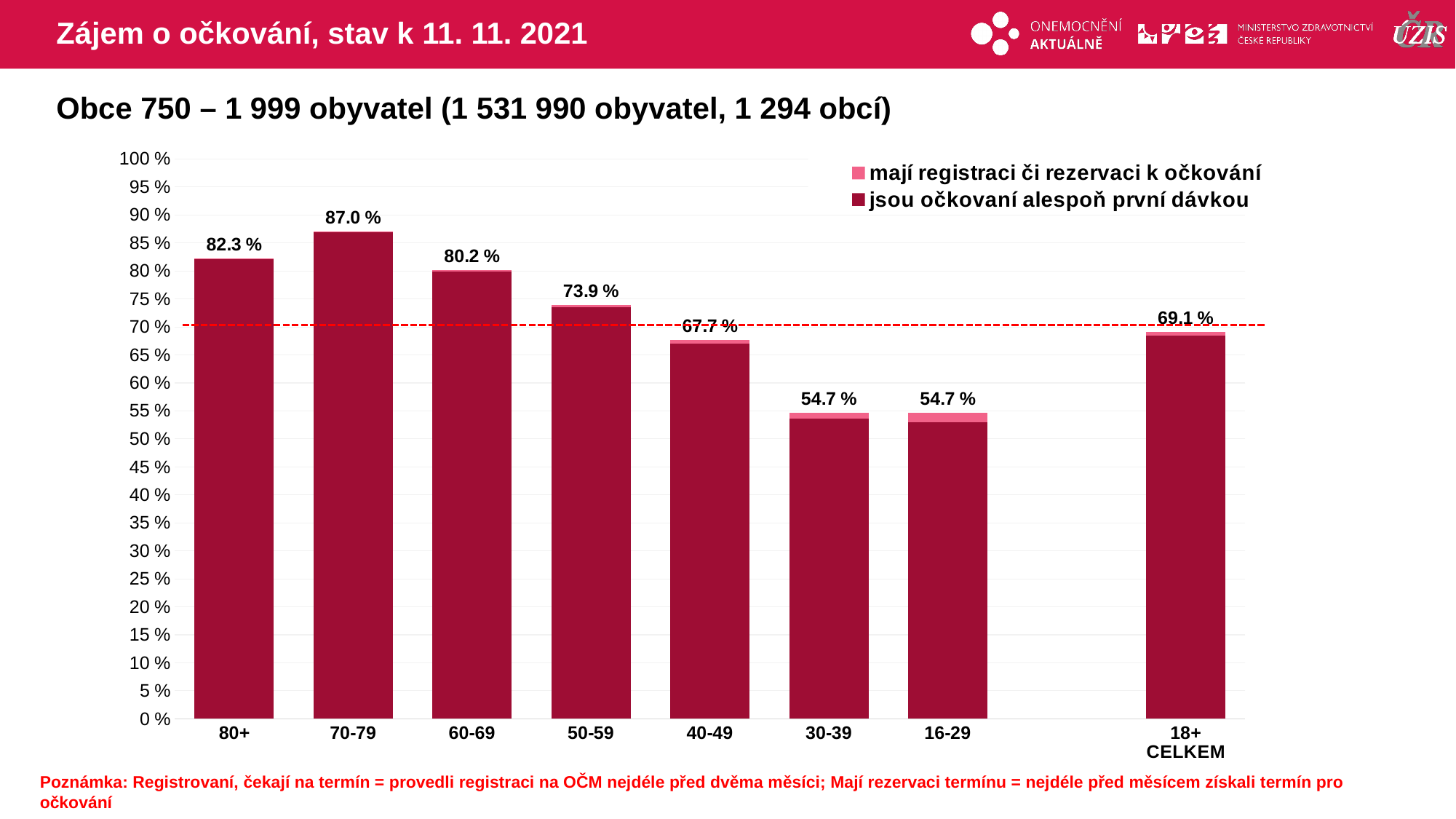

# Zájem o očkování, stav k 11. 11. 2021
Obce 750 – 1 999 obyvatel (1 531 990 obyvatel, 1 294 obcí)

### Chart

| Category | mají registraci či rezervaci k očkování | jsou očkovaní alespoň první dávkou |
|---|---|---|
| 80+ | 82.26566 | 82.1171057 |
| 70-79 | 87.04676 | 86.8606612 |
| 60-69 | 80.17524 | 79.9432079 |
| 50-59 | 73.86023 | 73.4638557 |
| 40-49 | 67.65233 | 67.0525058 |
| 30-39 | 54.73059 | 53.6452402 |
| 16-29 | 54.67107 | 53.0429397 |
|  | None | None |
| 18+ CELKEM | 69.1324 | 68.4680974 |
Poznámka: Registrovaní, čekají na termín = provedli registraci na OČM nejdéle před dvěma měsíci; Mají rezervaci termínu = nejdéle před měsícem získali termín pro očkování